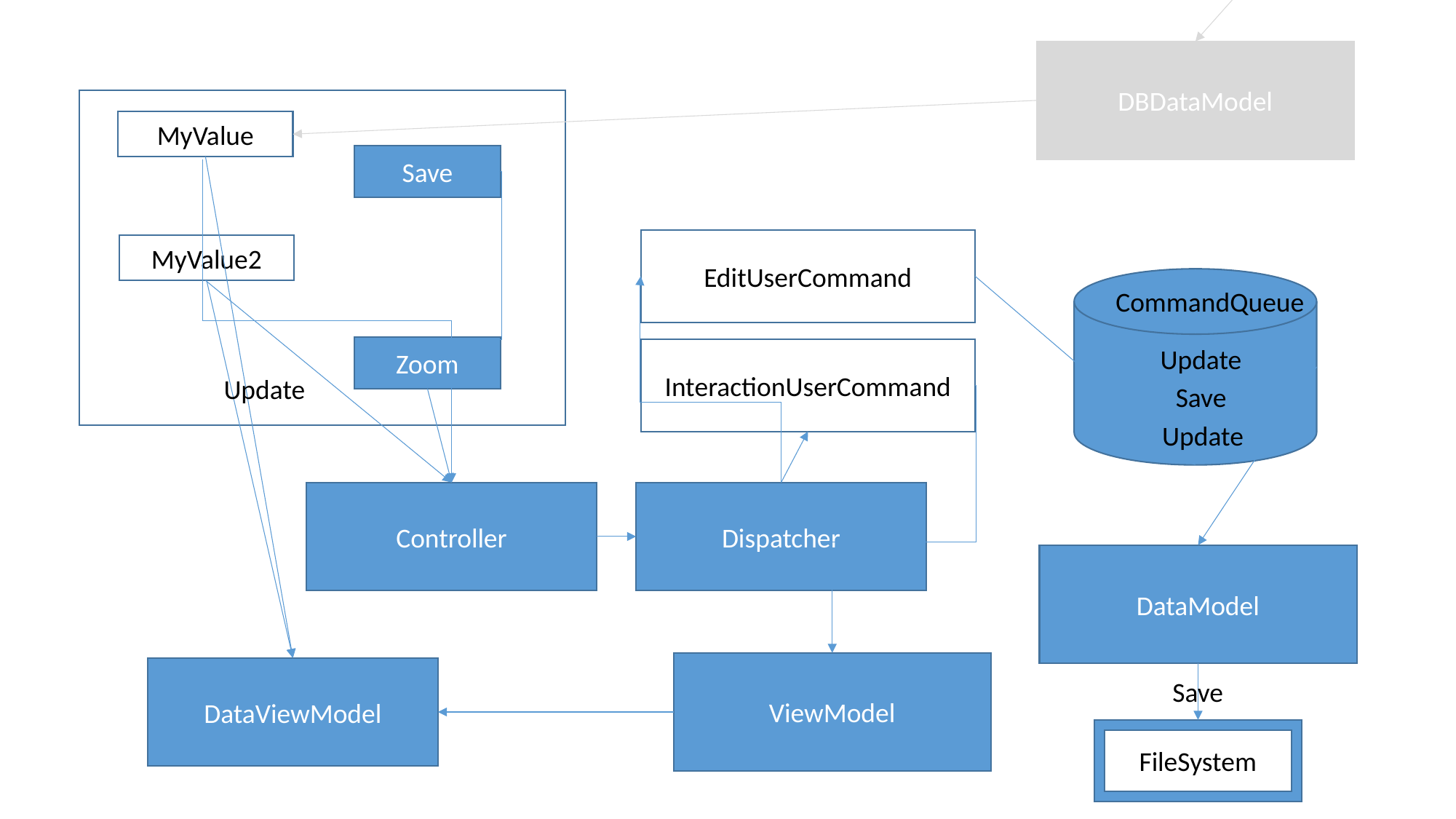

DBDataModel

MyValue
Save
EditUserCommand
MyValue2

CommandQueue
Update
Zoom
InteractionUserCommand
Update
Save
Update
Controller
Dispatcher
DataModel
ViewModel
DataViewModel
Save

FileSystem